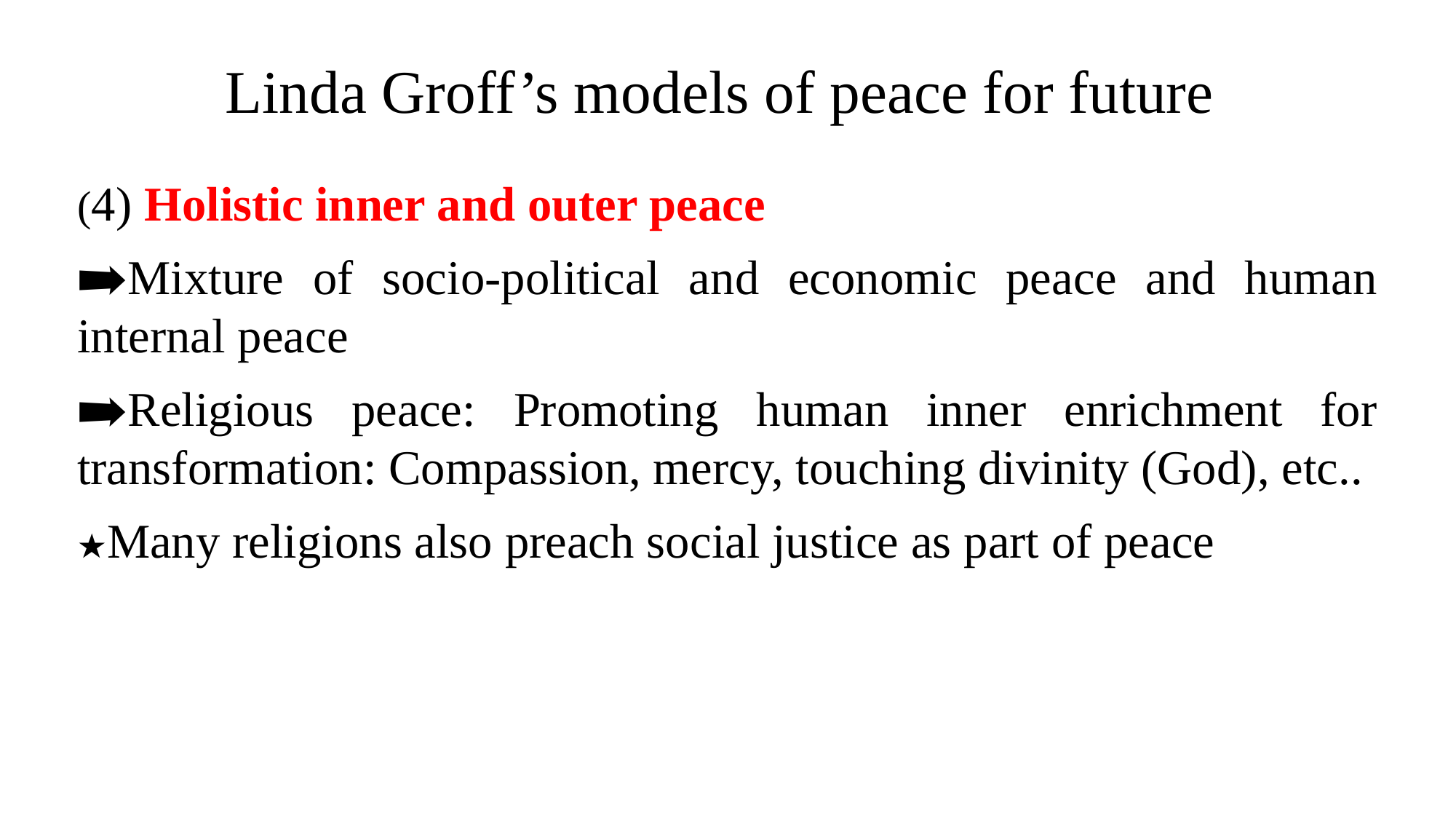

# Linda Groff’s models of peace for future
(4) Holistic inner and outer peace
➡Mixture of socio-political and economic peace and human internal peace
➡Religious peace: Promoting human inner enrichment for transformation: Compassion, mercy, touching divinity (God), etc..
★Many religions also preach social justice as part of peace